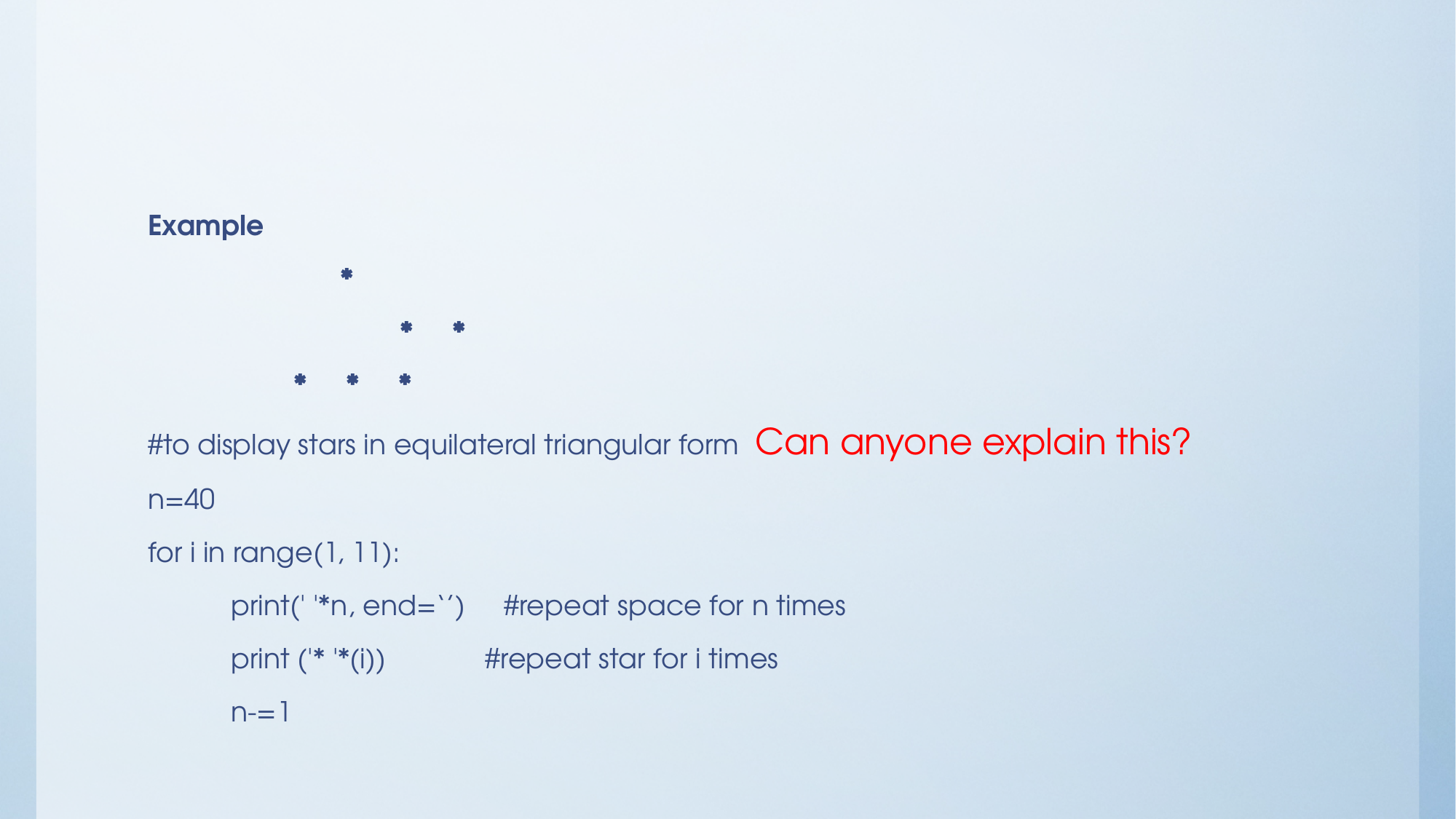

#
Example
		              *
	   	           *     *
		        *     *     *
#to display stars in equilateral triangular form  Can anyone explain this?
n=40
for i in range(1, 11):
	print(' '*n, end=‘’)     #repeat space for n times
	print ('* '*(i))             #repeat star for i times
	n-=1